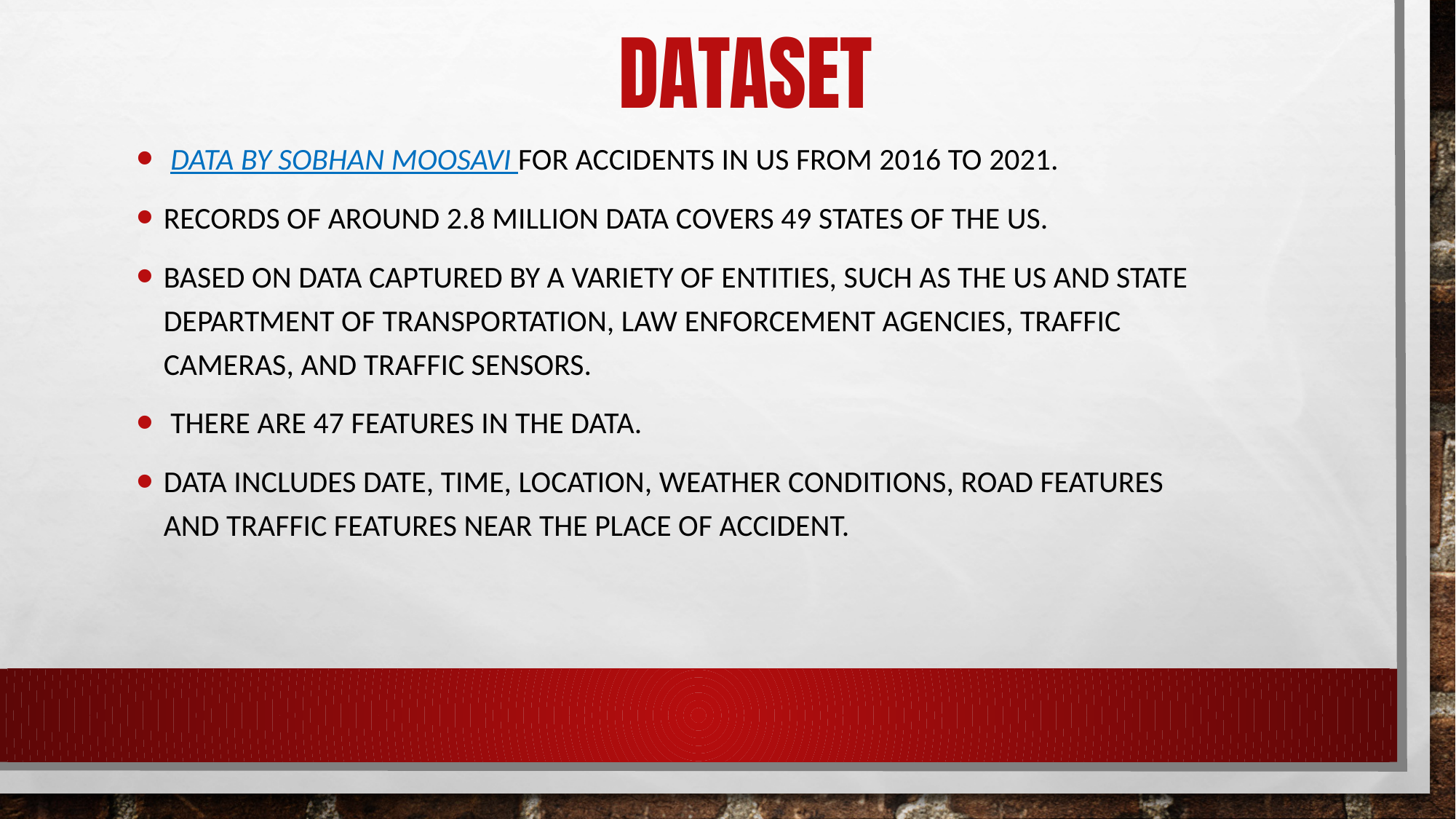

# Dataset
 data by Sobhan Moosavi for accidents in us from 2016 to 2021.
records of around 2.8 million data covers 49 states of the US.
Based on data captured by a variety of entities, such as the US and state department of transportation, law enforcement agencies, traffic cameras, and traffic sensors.
 there are 47 features in the data.
Data includes date, time, location, weather conditions, road features and traffic features near the place of accident.